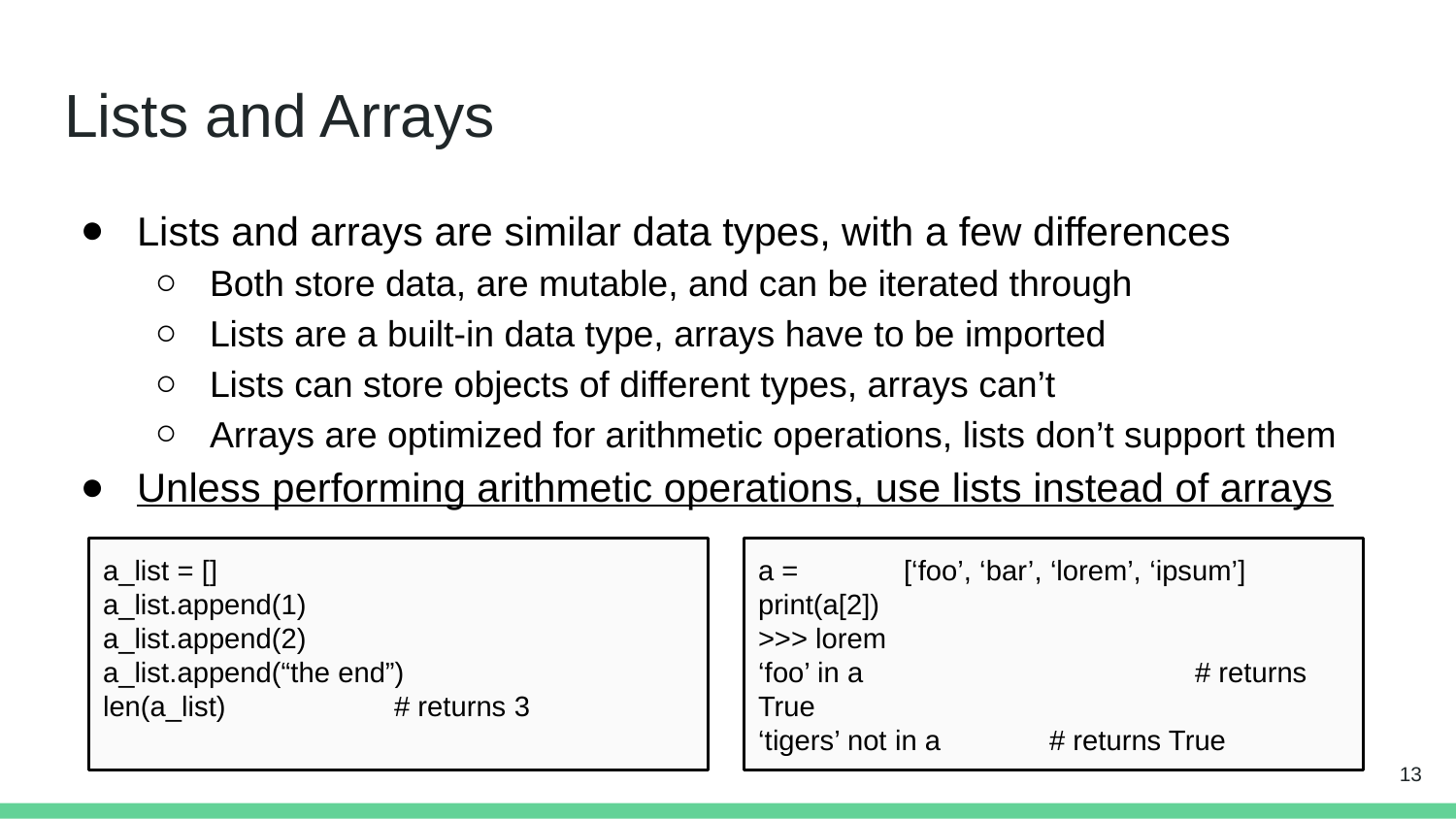

# Lists and Arrays
Lists and arrays are similar data types, with a few differences
Both store data, are mutable, and can be iterated through
Lists are a built-in data type, arrays have to be imported
Lists can store objects of different types, arrays can’t
Arrays are optimized for arithmetic operations, lists don’t support them
Unless performing arithmetic operations, use lists instead of arrays
a_list = []
a_list.append(1)
a_list.append(2)
a_list.append(“the end”)
len(a_list)		# returns 3
a =	[‘foo’, ‘bar’, ‘lorem’, ‘ipsum’]
print(a[2])
>>> lorem
‘foo’ in a			# returns True
‘tigers’ not in a	# returns True

13